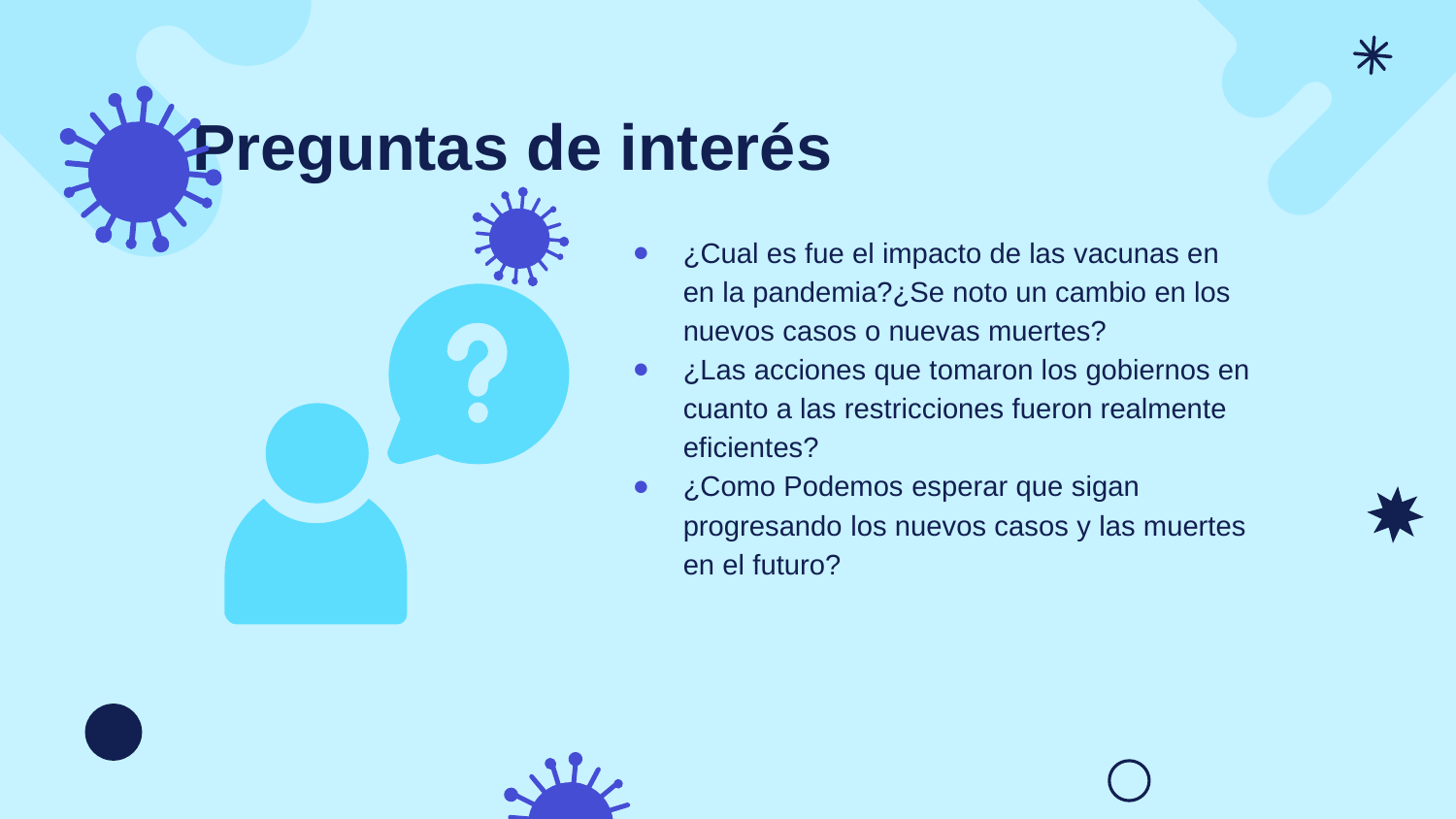

# Preguntas de interés

¿Cual es fue el impacto de las vacunas en en la pandemia?¿Se noto un cambio en los nuevos casos o nuevas muertes?
¿Las acciones que tomaron los gobiernos en cuanto a las restricciones fueron realmente eficientes?
¿Como Podemos esperar que sigan progresando los nuevos casos y las muertes en el futuro?